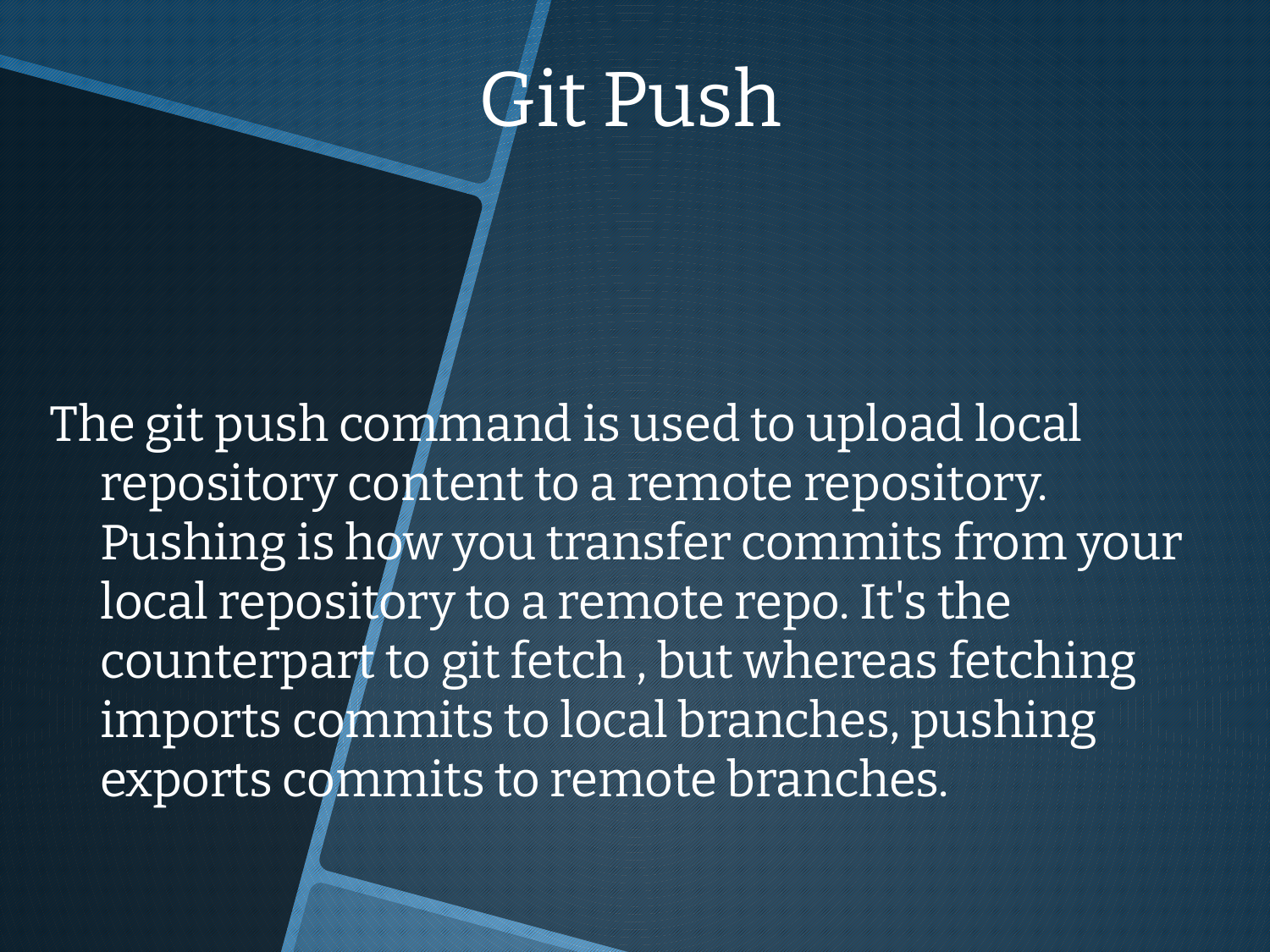

# Git Push
The git push command is used to upload local repository content to a remote repository. Pushing is how you transfer commits from your local repository to a remote repo. It's the counterpart to git fetch , but whereas fetching imports commits to local branches, pushing exports commits to remote branches.